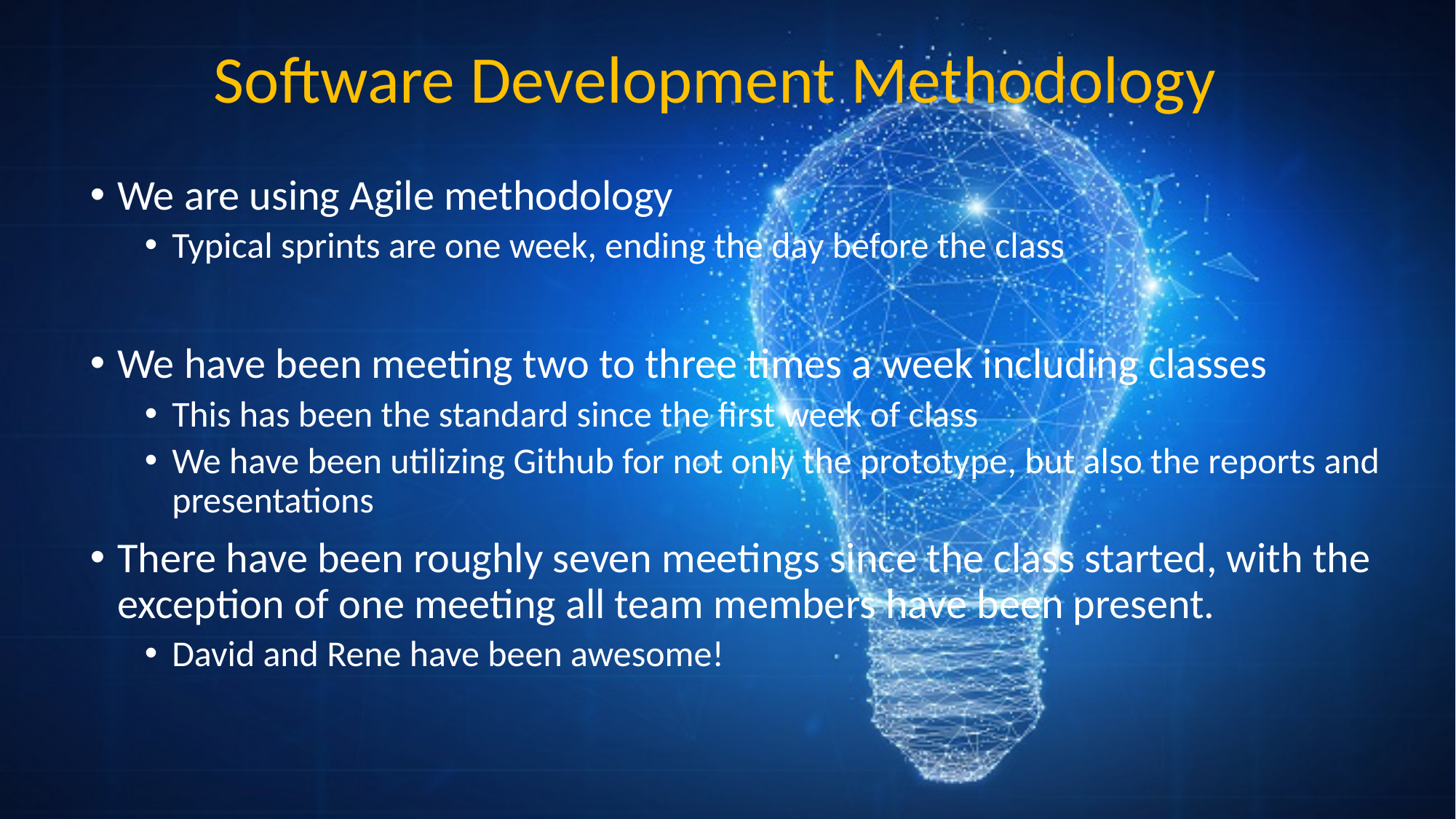

# Software Development Methodology
We are using Agile methodology
Typical sprints are one week, ending the day before the class

We have been meeting two to three times a week including classes
This has been the standard since the first week of class
We have been utilizing Github for not only the prototype, but also the reports and presentations
There have been roughly seven meetings since the class started, with the exception of one meeting all team members have been present.
David and Rene have been awesome!